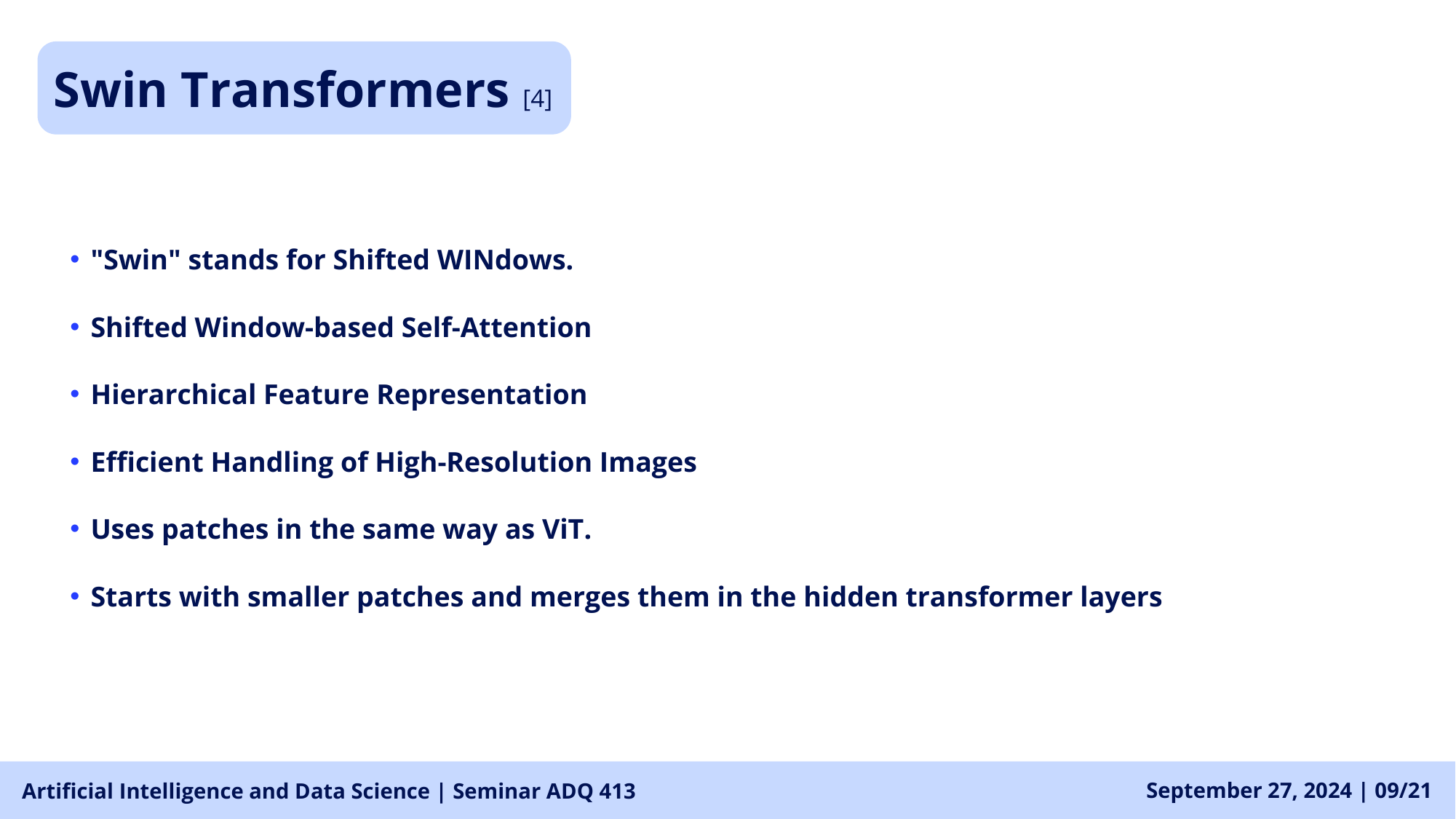

Swin Transformers [4]
"Swin" stands for Shifted WINdows.
Shifted Window-based Self-Attention
Hierarchical Feature Representation
Efficient Handling of High-Resolution Images
Uses patches in the same way as ViT.
Starts with smaller patches and merges them in the hidden transformer layers
Artificial Intelligence and Data Science | Seminar ADQ 413
September 27, 2024 | 09/21